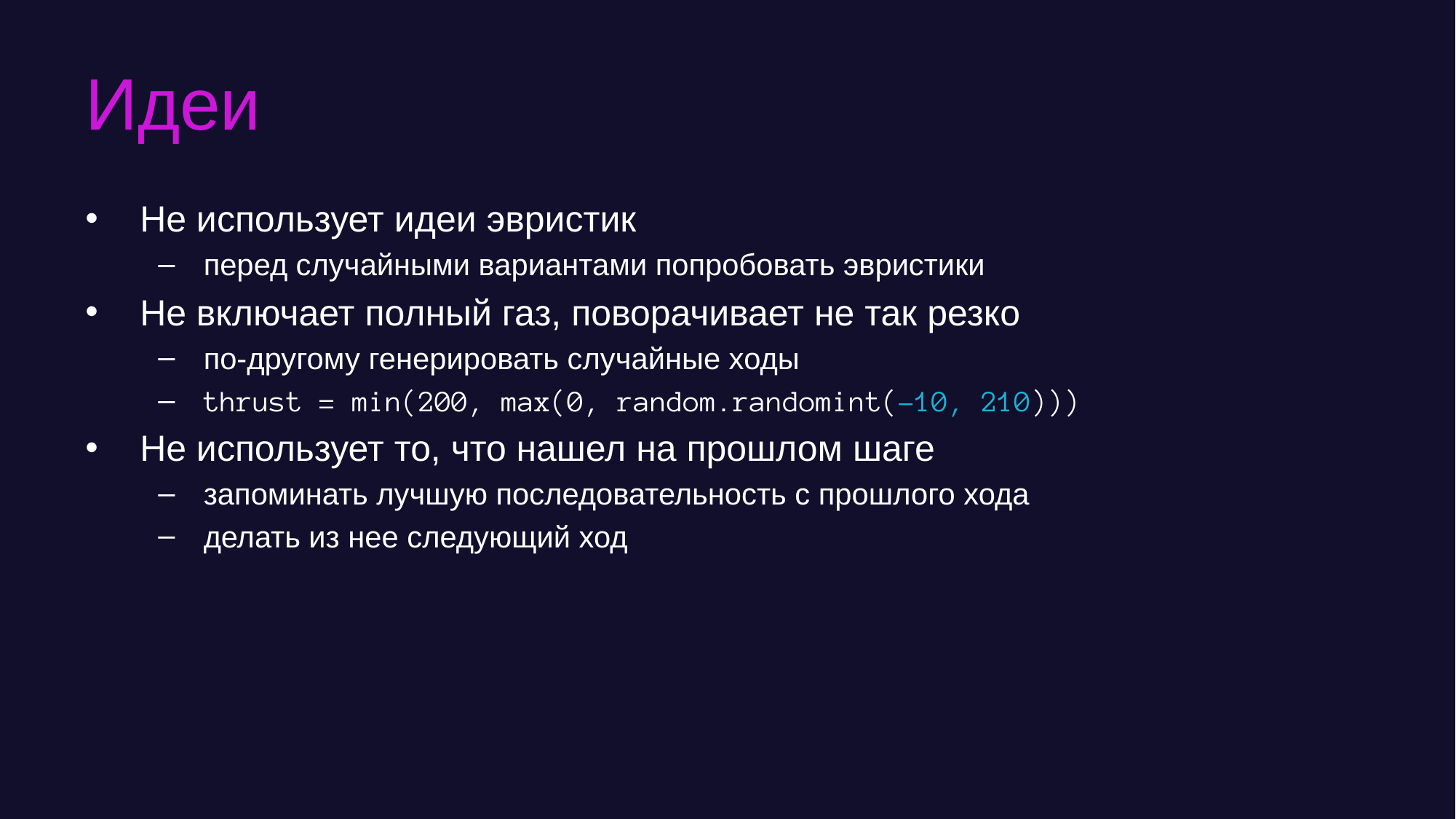

# Идеи
Не использует идеи эвристик
перед случайными вариантами попробовать эвристики
Не включает полный газ, поворачивает не так резко
по-другому генерировать случайные ходы
thrust = min(200, max(0, random.randomint(-10, 210)))
Не использует то, что нашел на прошлом шаге
запоминать лучшую последовательность с прошлого хода
делать из нее следующий ход